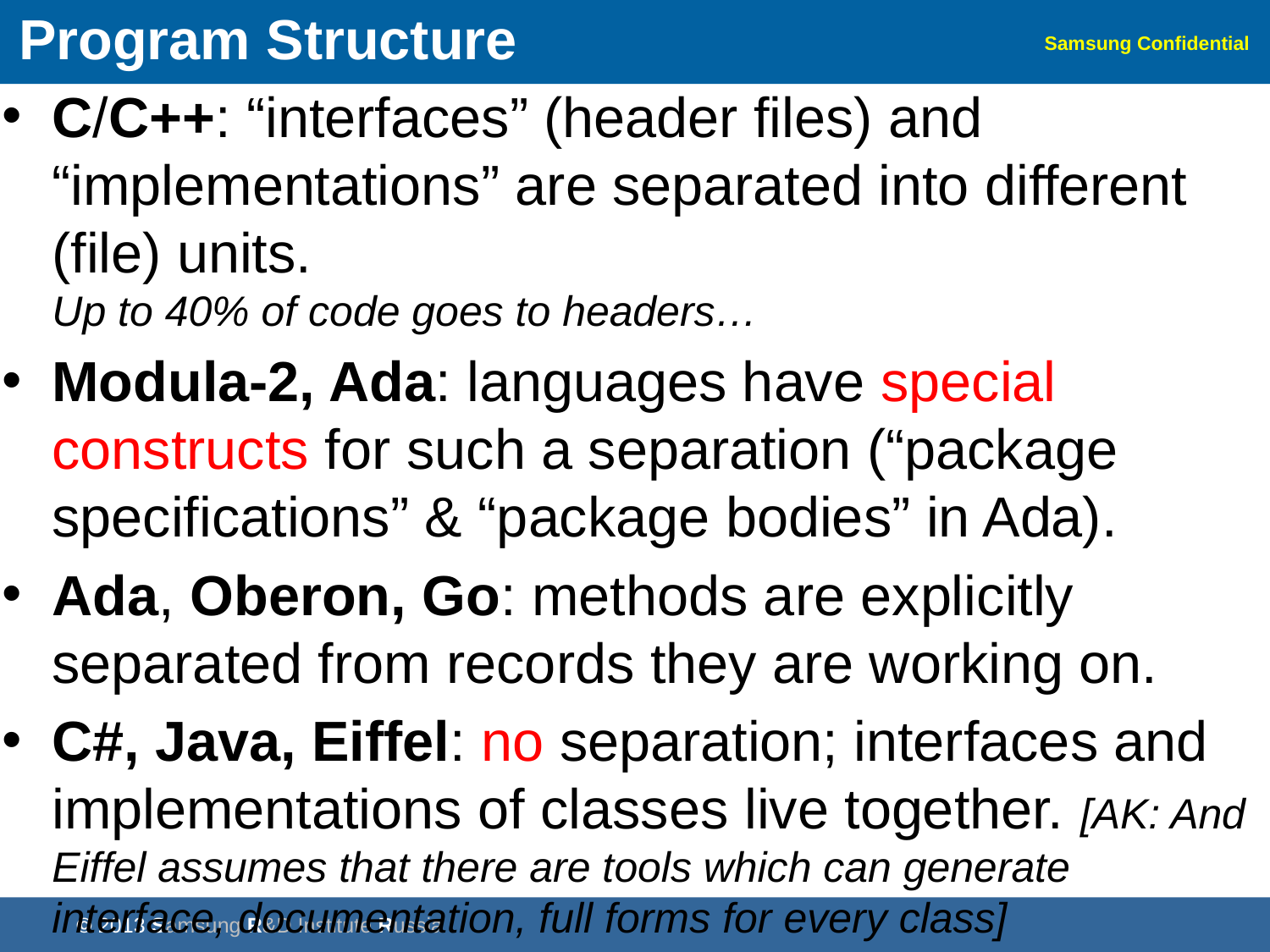

Program Structure
C/C++: “interfaces” (header files) and “implementations” are separated into different (file) units.
Up to 40% of code goes to headers…
Modula-2, Ada: languages have special constructs for such a separation (“package specifications” & “package bodies” in Ada).
Ada, Oberon, Go: methods are explicitly separated from records they are working on.
C#, Java, Eiffel: no separation; interfaces and implementations of classes live together. [AK: And Eiffel assumes that there are tools which can generate interface, documentation, full forms for every class]